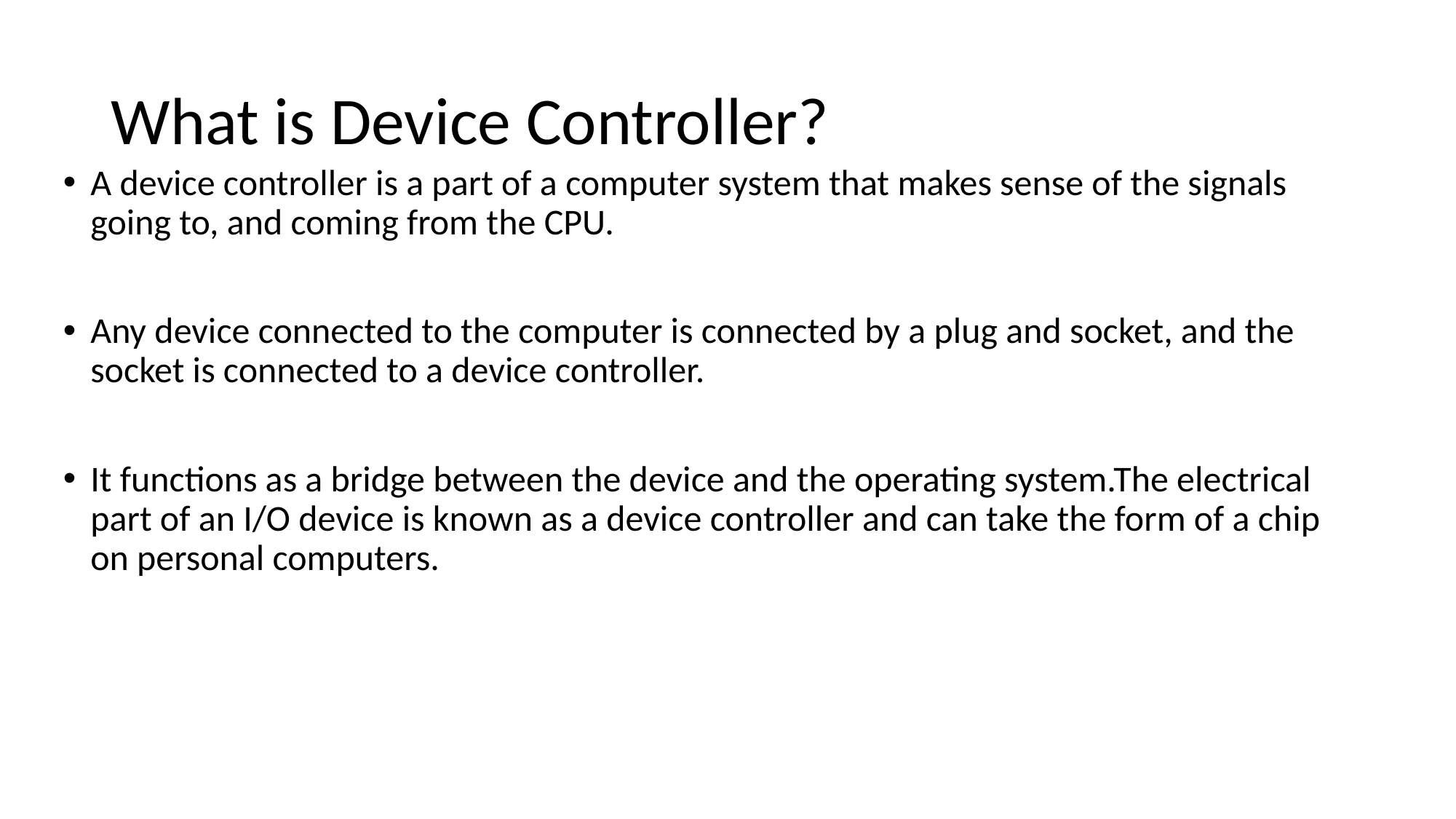

# What is Device Controller?
A device controller is a part of a computer system that makes sense of the signals going to, and coming from the CPU.

Any device connected to the computer is connected by a plug and socket, and the socket is connected to a device controller.

It functions as a bridge between the device and the operating system.The electrical part of an I/O device is known as a device controller and can take the form of a chip on personal computers.